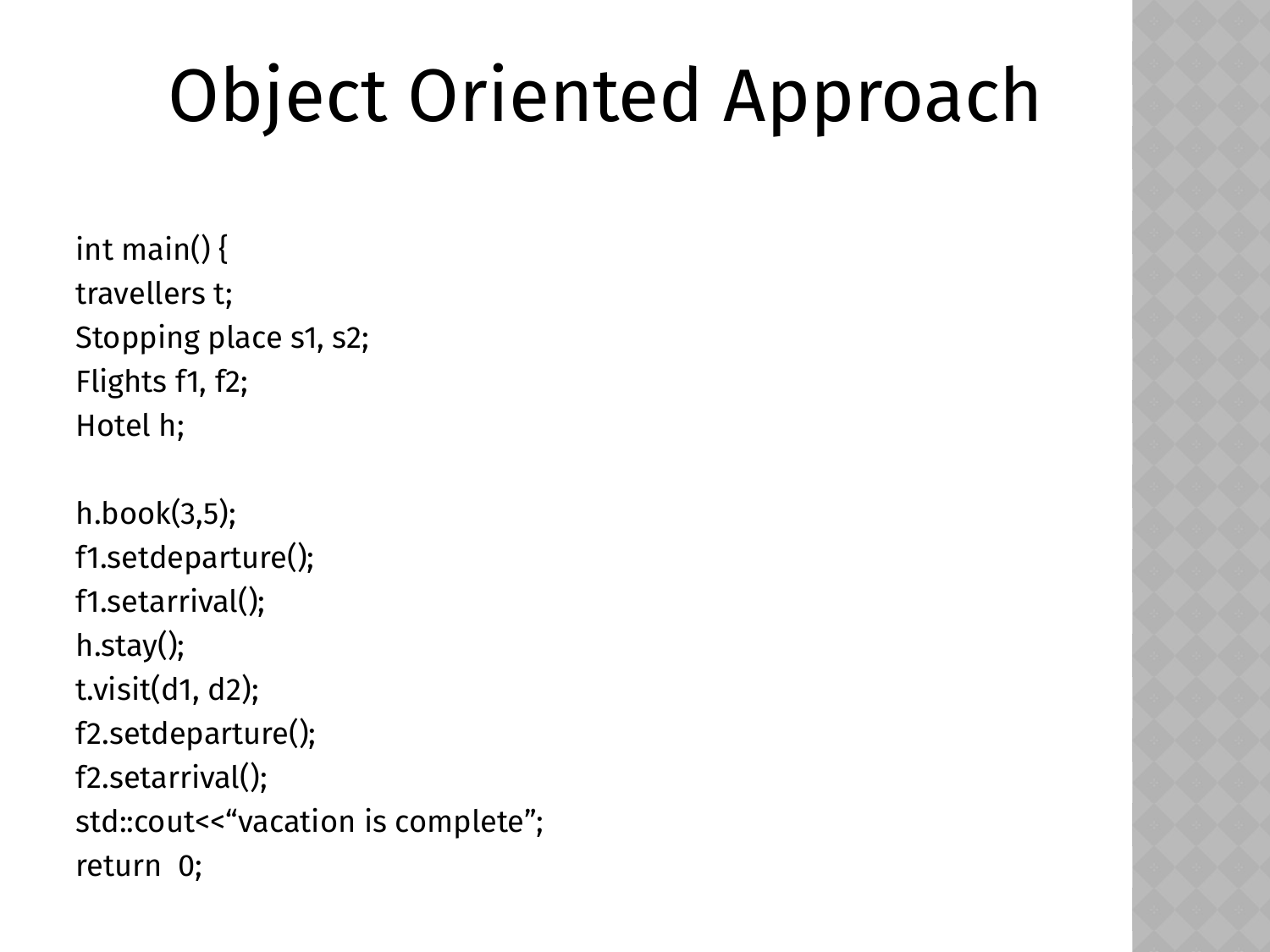

# Object Oriented Approach
int main() {
travellers t;
Stopping place s1, s2;
Flights f1, f2;
Hotel h;

h.book(3,5);
f1.setdeparture();
f1.setarrival();
h.stay();
t.visit(d1, d2);
f2.setdeparture();
f2.setarrival();
std::cout<<“vacation is complete”;
return  0;